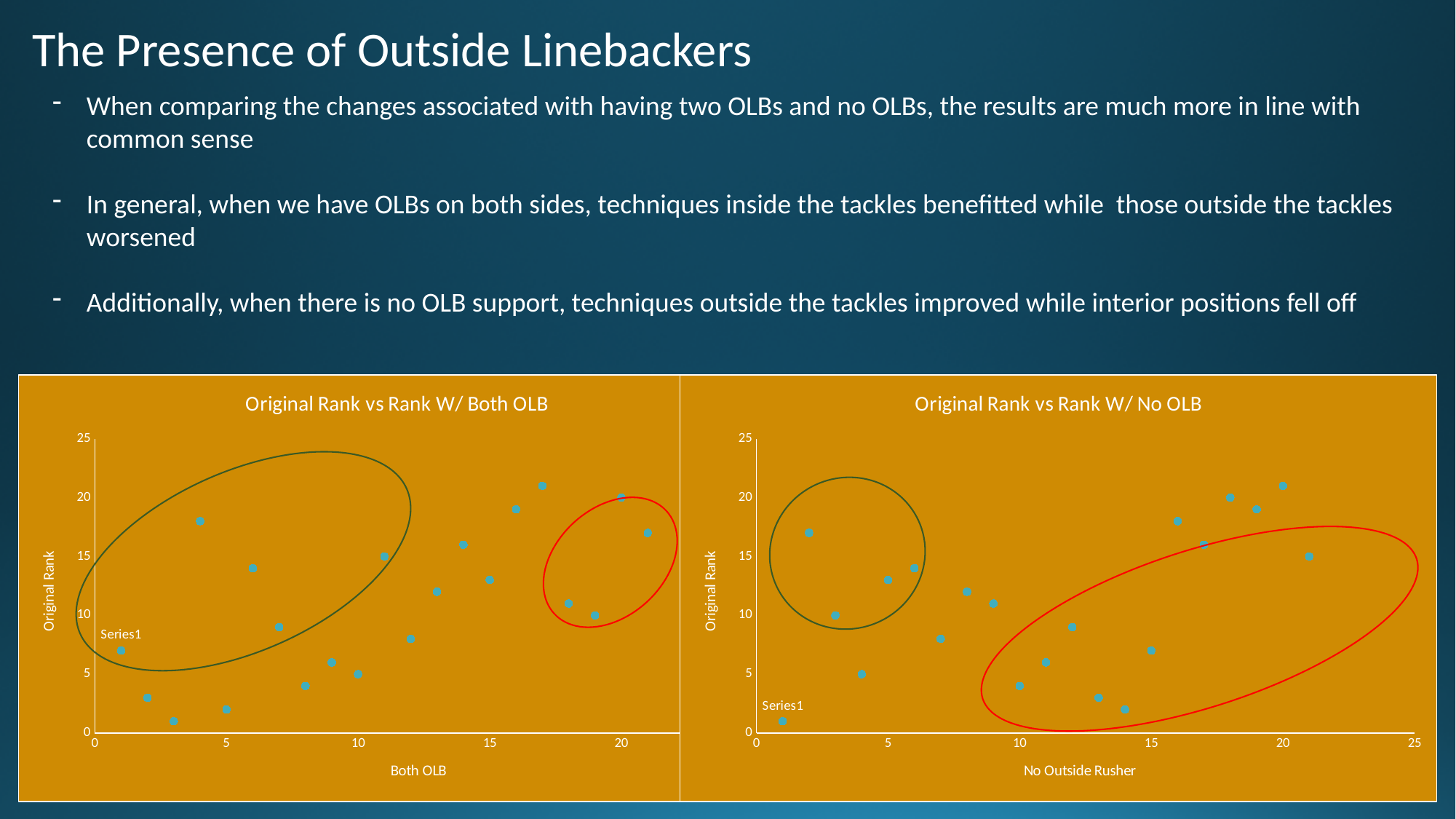

The Presence of Outside Linebackers
When comparing the changes associated with having two OLBs and no OLBs, the results are much more in line with common sense

In general, when we have OLBs on both sides, techniques inside the tackles benefitted while  those outside the tackles worsened

Additionally, when there is no OLB support, techniques outside the tackles improved while interior positions fell off

### Chart: Original Rank vs Rank W/ No OLB

| Category |  |
|---|---|

### Chart: Original Rank vs Rank W/ Both OLB

| Category |  |
|---|---|